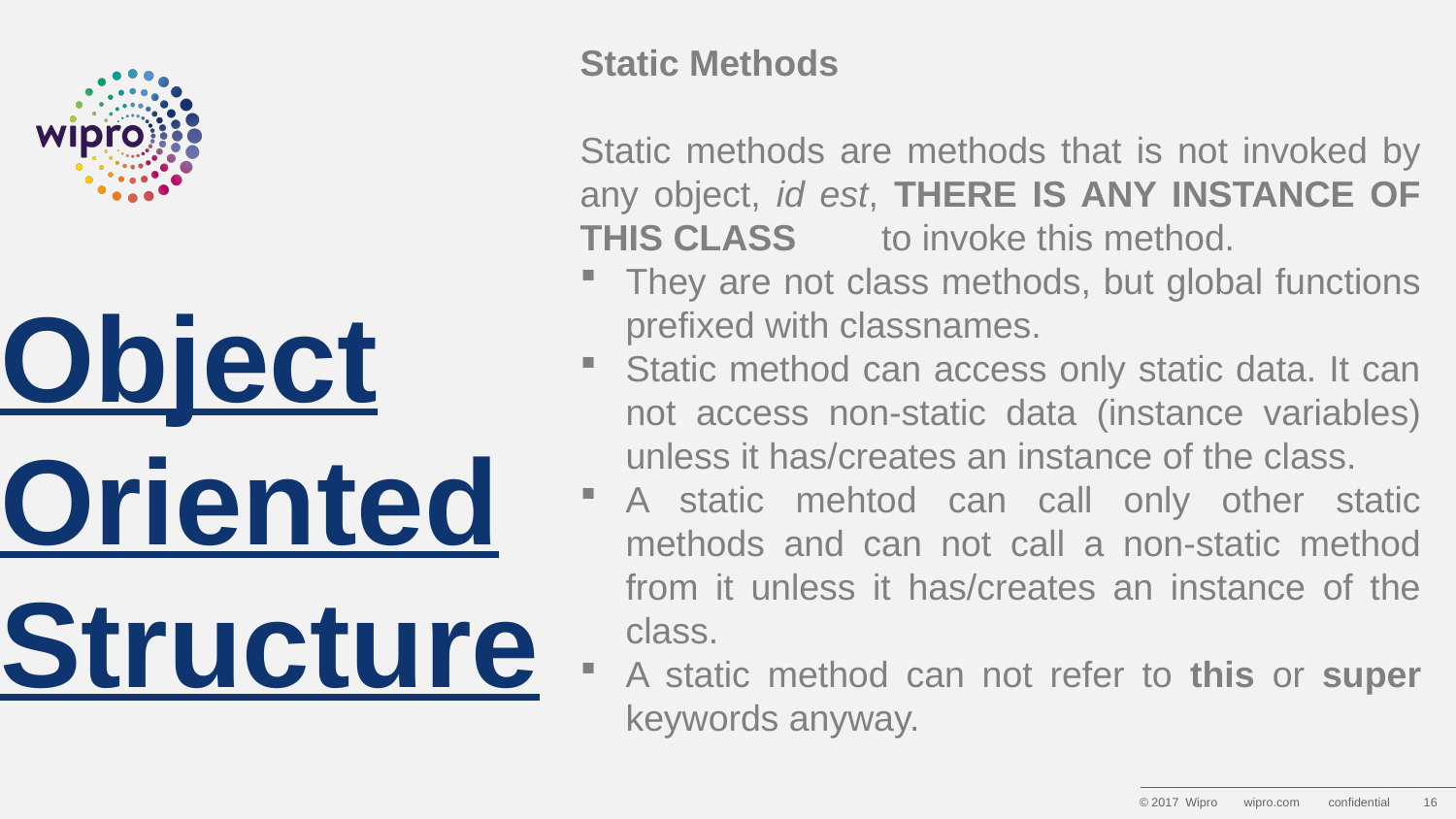

Static Methods

Static methods are methods that is not invoked by any object, id est, THERE IS ANY INSTANCE OF THIS CLASS	 to invoke this method.
They are not class methods, but global functions prefixed with classnames.
Static method can access only static data. It can not access non-static data (instance variables) unless it has/creates an instance of the class.
A static mehtod can call only other static methods and can not call a non-static method from it unless it has/creates an instance of the class.
A static method can not refer to this or super keywords anyway.
# Object Oriented Structure